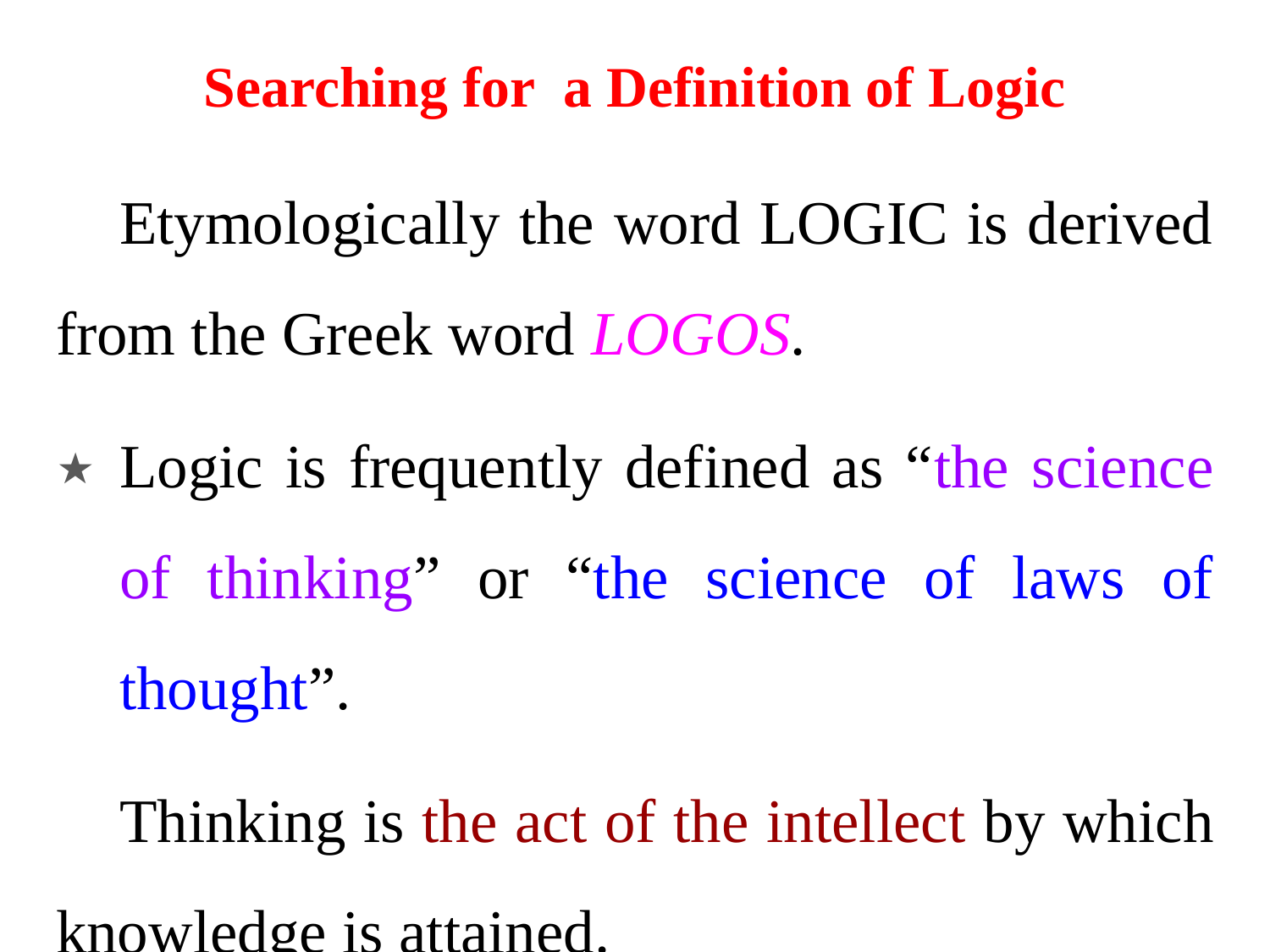

# Searching for  a Definition of Logic

Etymologically the word LOGIC is derived from the Greek word LOGOS.
Logic is frequently defined as “the science of thinking” or “the science of laws of thought”.
Thinking is the act of the intellect by which knowledge is attained.